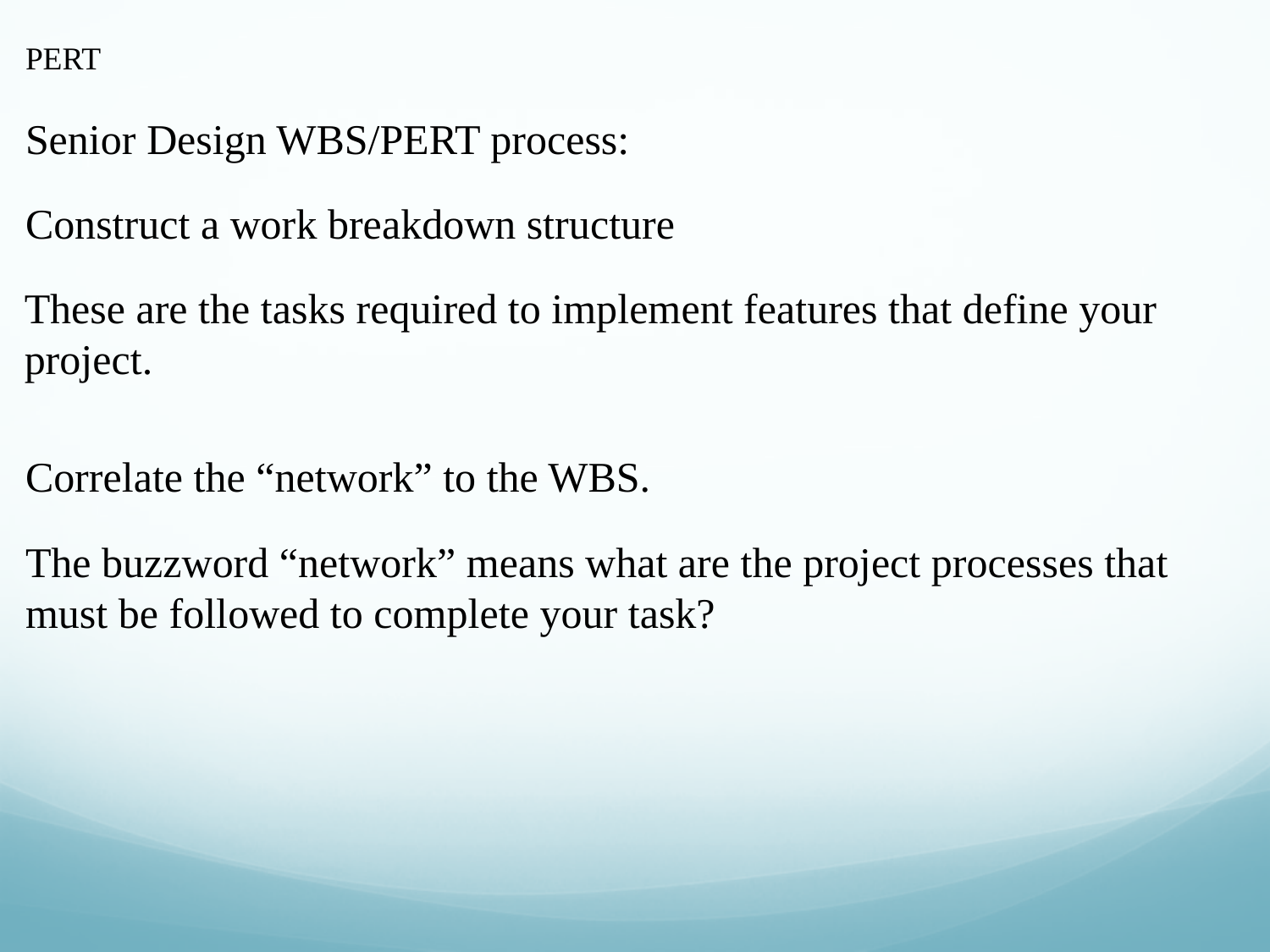

PERT
Senior Design WBS/PERT process:
Construct a work breakdown structure

These are the tasks required to implement features that define your project.
Correlate the “network” to the WBS.
The buzzword “network” means what are the project processes that must be followed to complete your task?